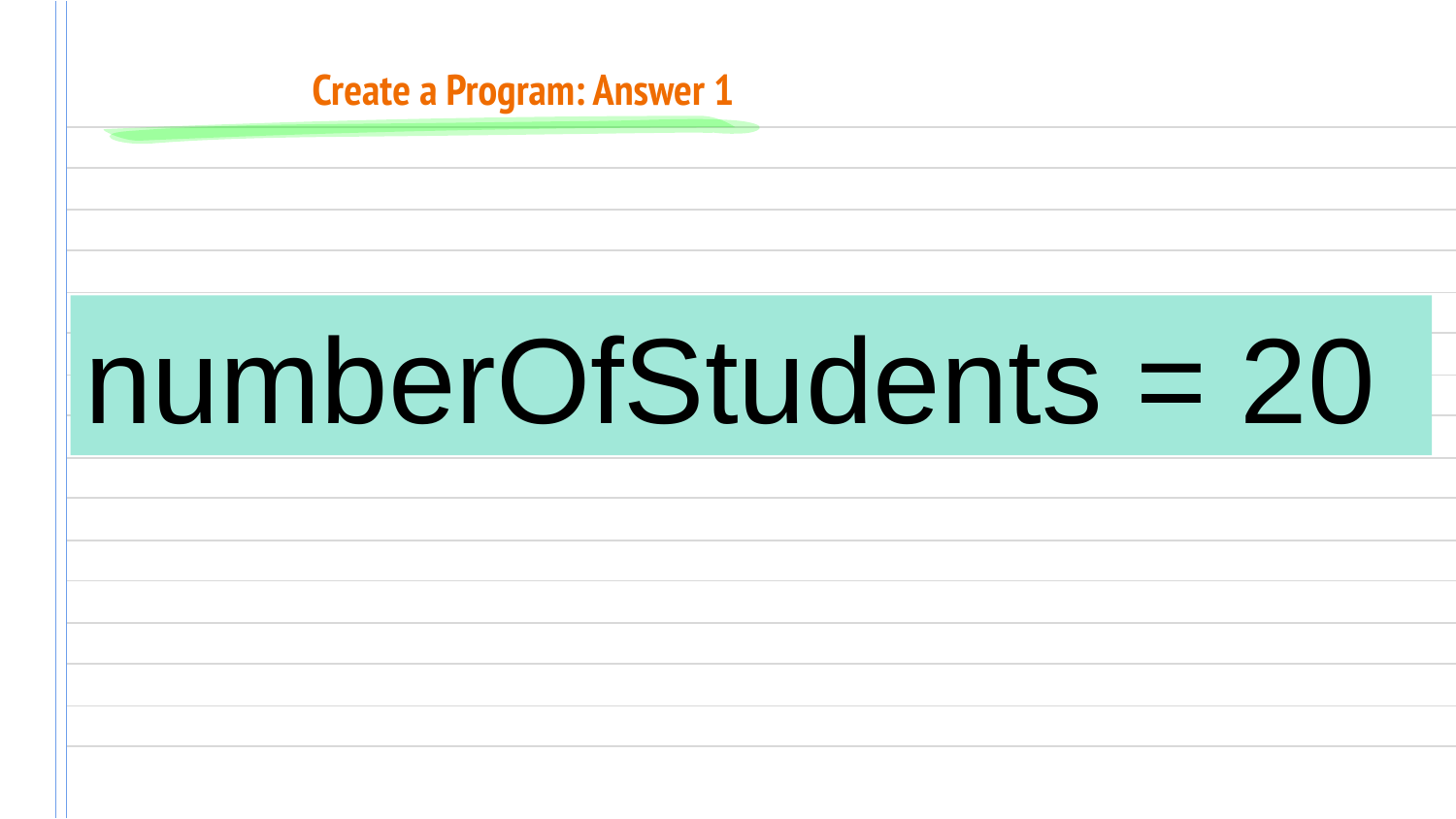

# Create a Program: Answer 1

numberOfStudents = 20